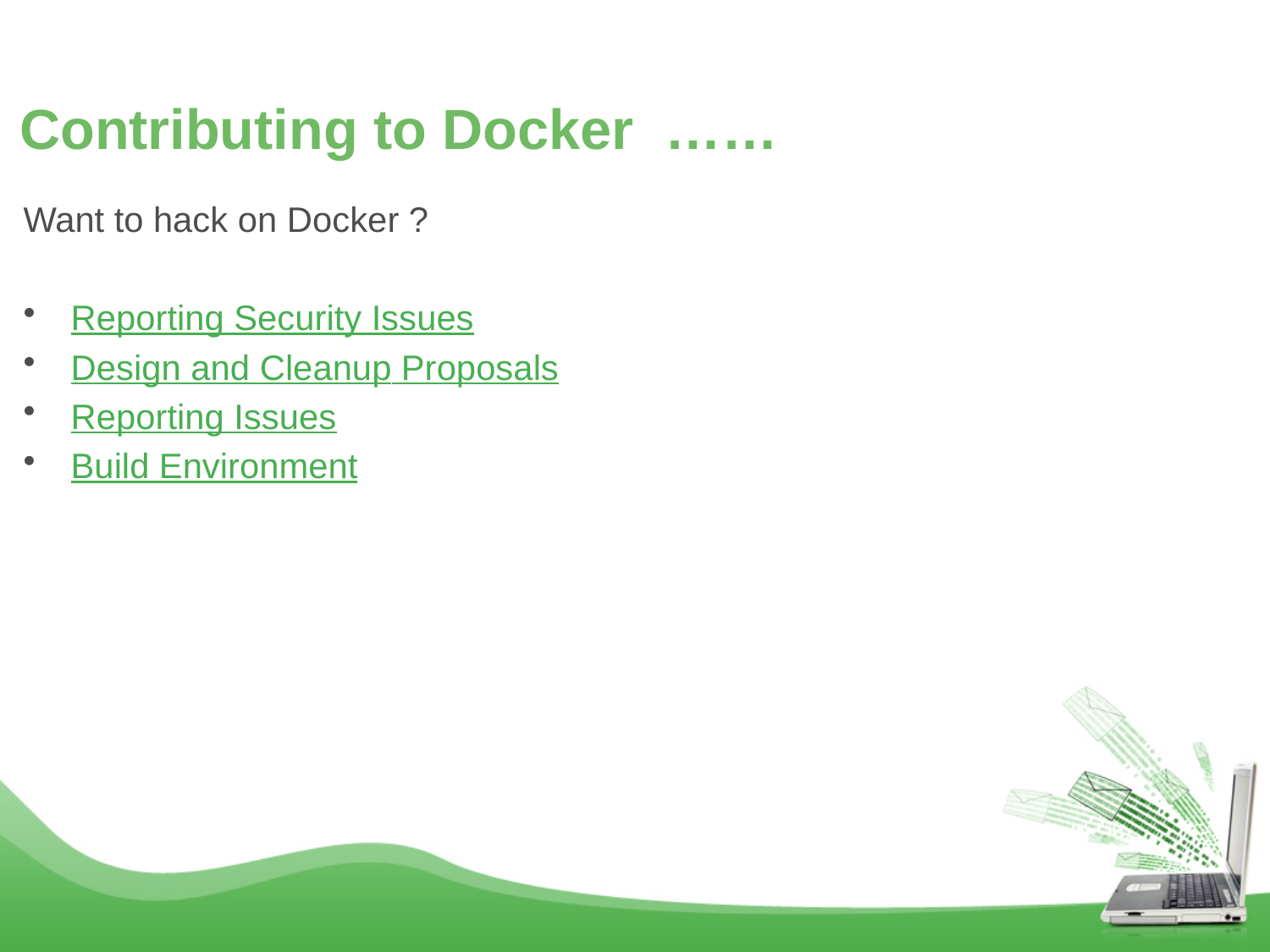

# Contributing to Docker  ……
Want to hack on Docker ?

Reporting Security Issues
Design and Cleanup Proposals
Reporting Issues
Build Environment